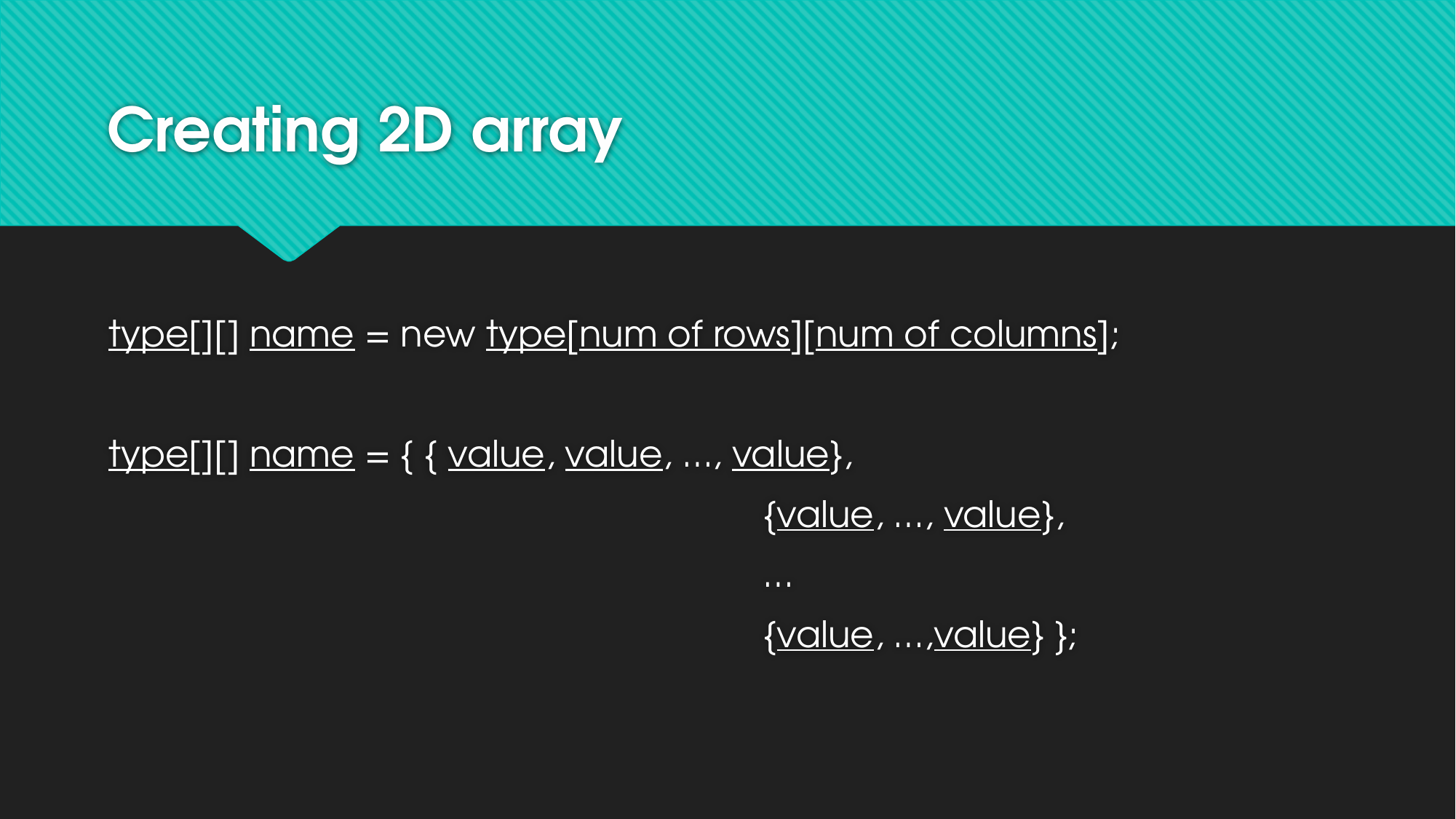

# Creating 2D array
type[][] name = new type[num of rows][num of columns];

type[][] name = { { value, value, …, value},
						{value, …, value},
						…
						{value, …,value} };